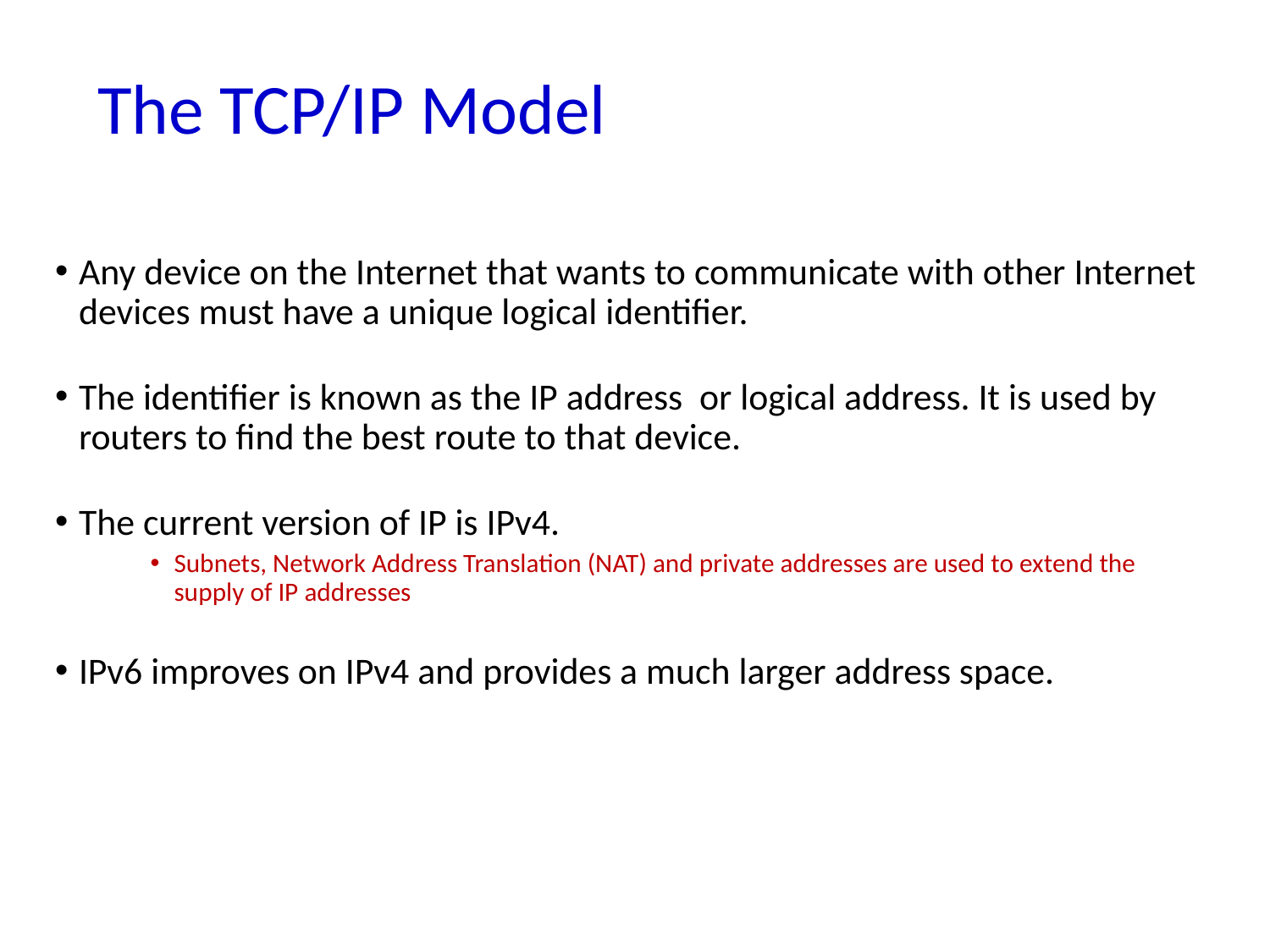

# The TCP/IP Model
Any device on the Internet that wants to communicate with other Internet devices must have a unique logical identifier.

The identifier is known as the IP address  or logical address. It is used by routers to find the best route to that device.

The current version of IP is IPv4.
Subnets, Network Address Translation (NAT) and private addresses are used to extend the supply of IP addresses

IPv6 improves on IPv4 and provides a much larger address space.